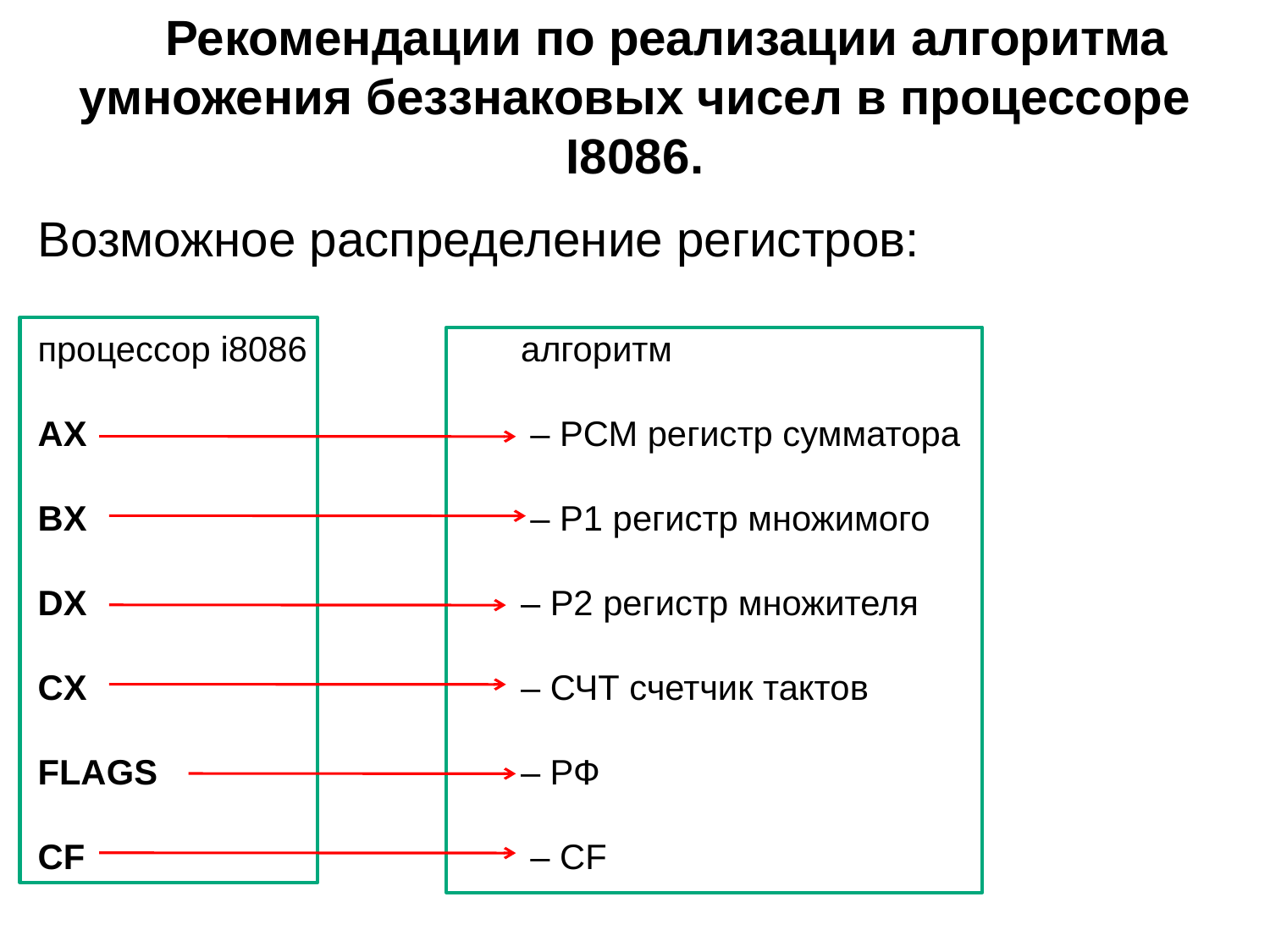

Рекомендации по реализации алгоритма умножения беззнаковых чисел в процессоре I8086.
Возможное распределение регистров:

процессор i8086		алгоритм

AX 				 – РСМ регистр сумматора

BX 				 – Р1 регистр множимого

DX 				– Р2 регистр множителя

CX 				– СЧТ счетчик тактов

FLAGS 			– РФ

CF 				 – CF